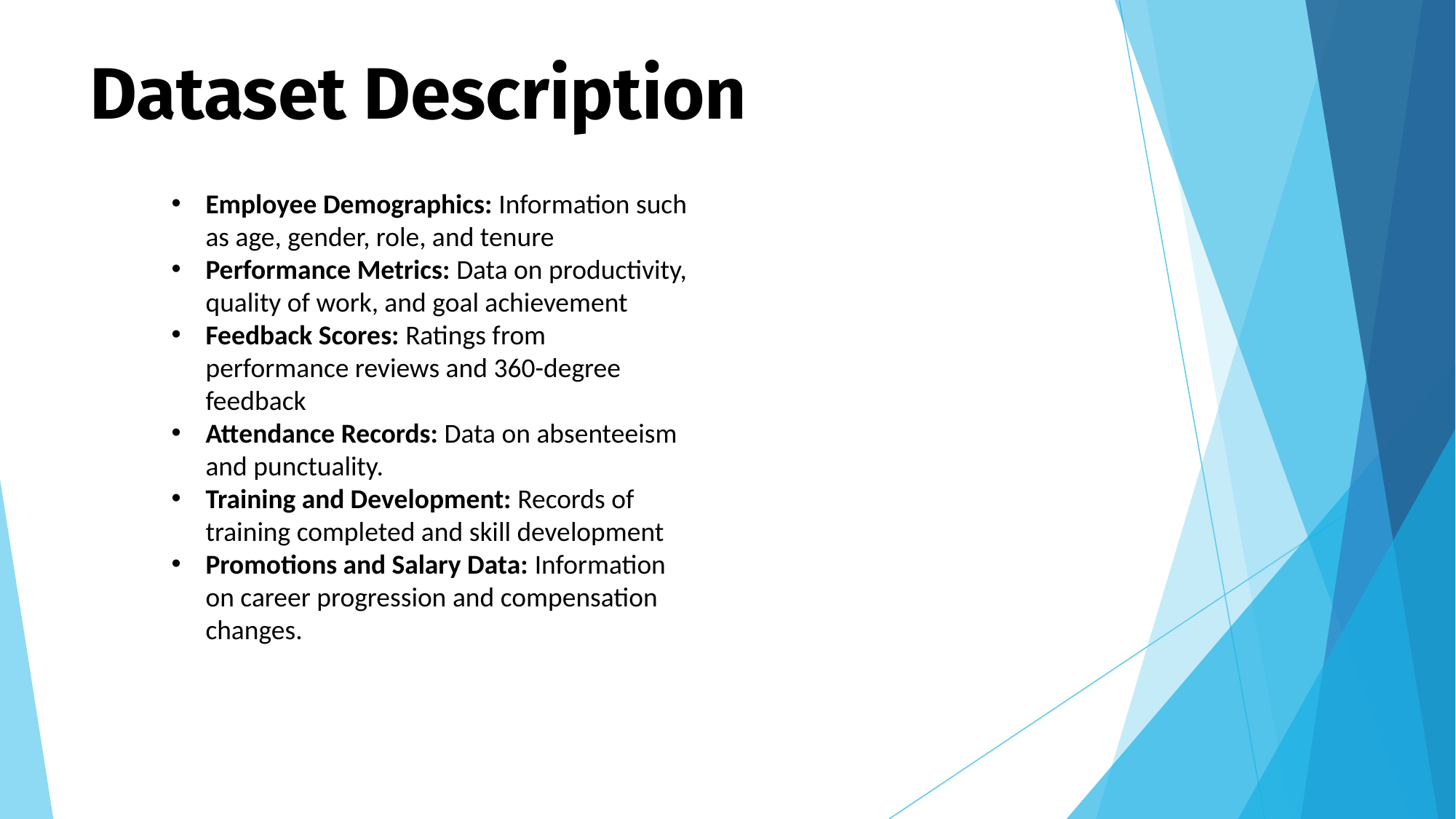

# Dataset Description
Employee Demographics: Information such as age, gender, role, and tenure
Performance Metrics: Data on productivity, quality of work, and goal achievement
Feedback Scores: Ratings from performance reviews and 360-degree feedback
Attendance Records: Data on absenteeism and punctuality.
Training and Development: Records of training completed and skill development
Promotions and Salary Data: Information on career progression and compensation changes.